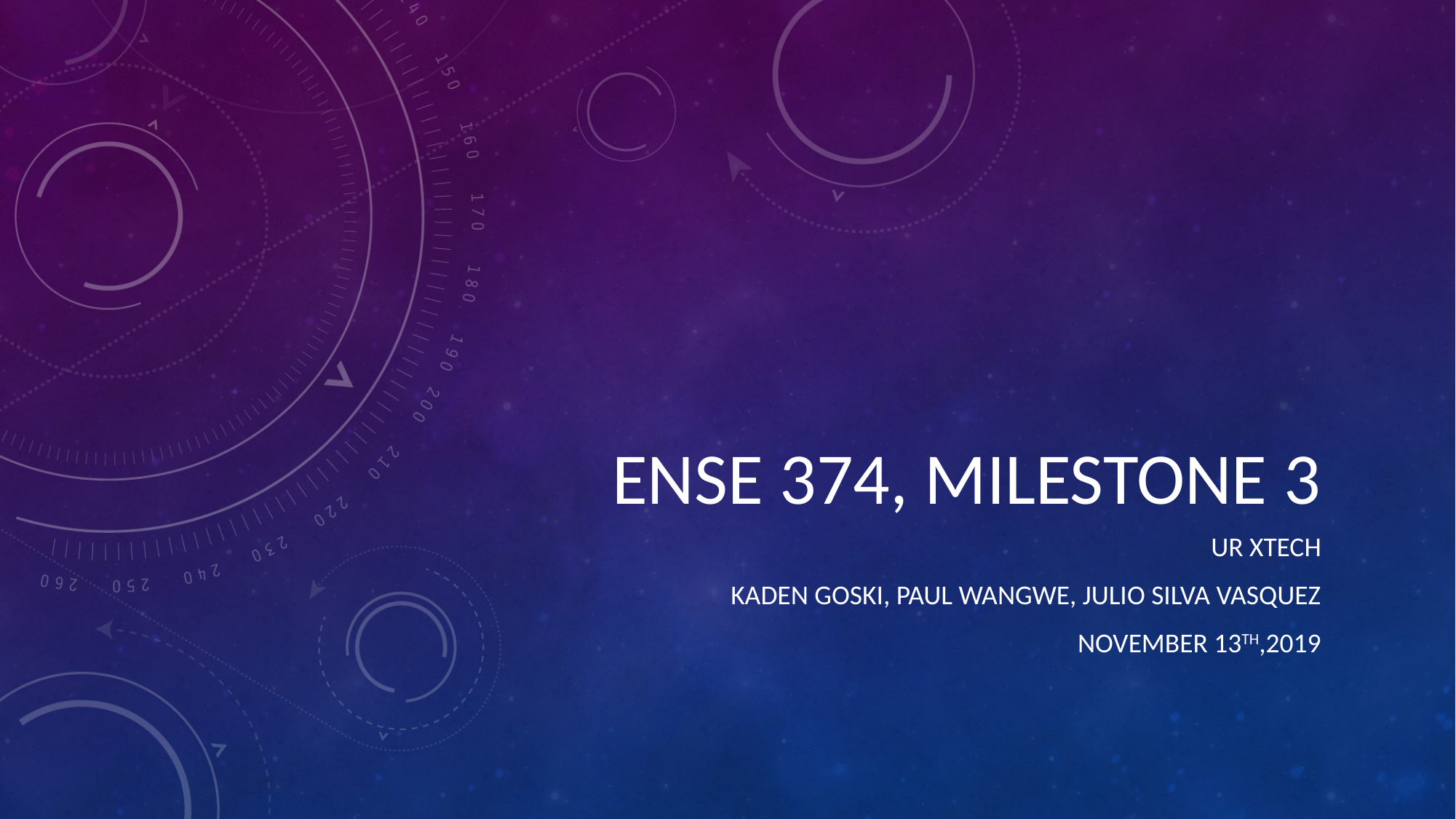

# ENSE 374, Milestone 3
UR XTech
Kaden Goski, Paul Wangwe, Julio Silva Vasquez
November 13th,2019